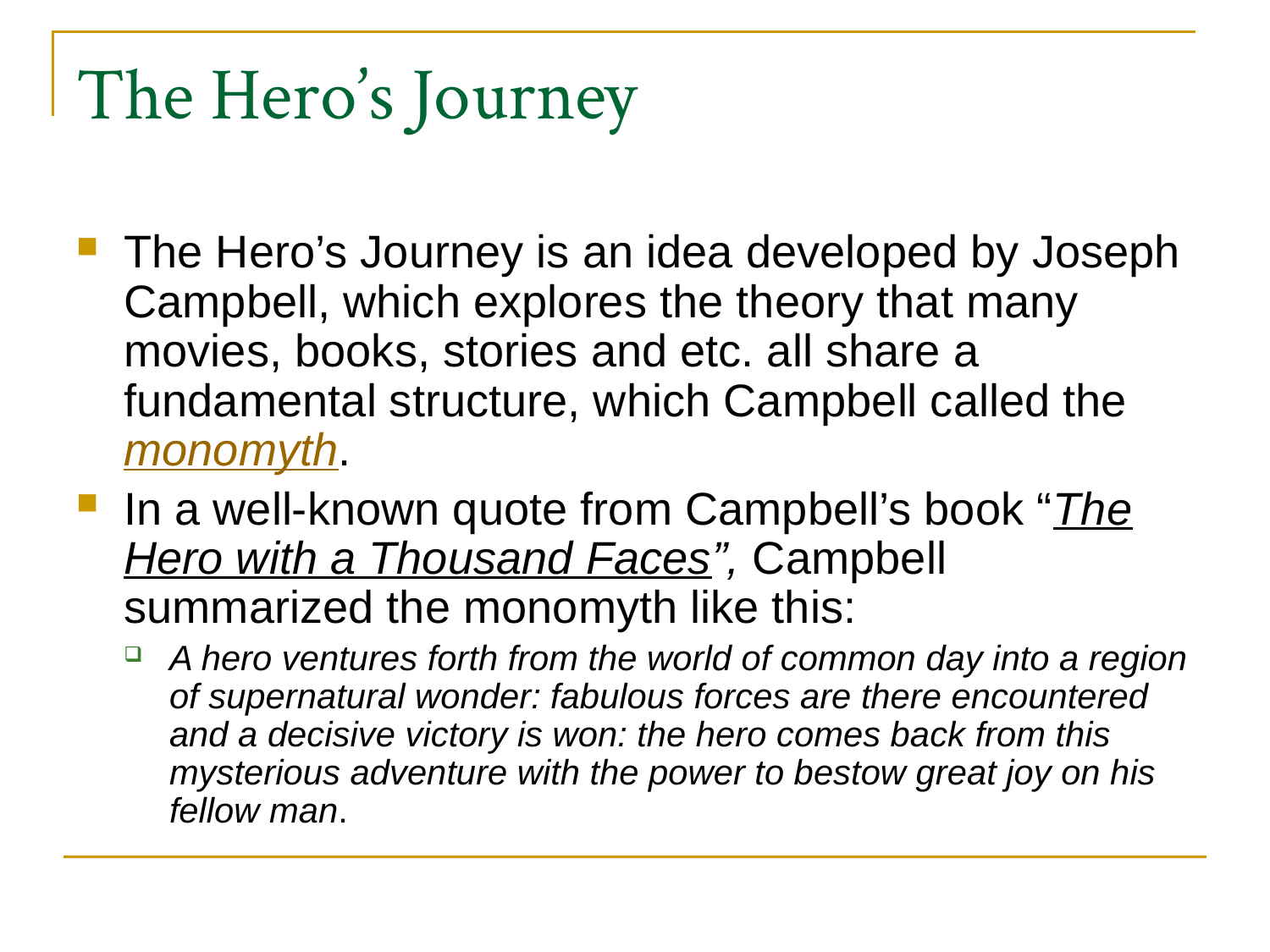

# The Hero’s Journey
The Hero’s Journey is an idea developed by Joseph Campbell, which explores the theory that many movies, books, stories and etc. all share a fundamental structure, which Campbell called the monomyth.
In a well-known quote from Campbell’s book “The Hero with a Thousand Faces”, Campbell summarized the monomyth like this:
A hero ventures forth from the world of common day into a region of supernatural wonder: fabulous forces are there encountered and a decisive victory is won: the hero comes back from this mysterious adventure with the power to bestow great joy on his fellow man.